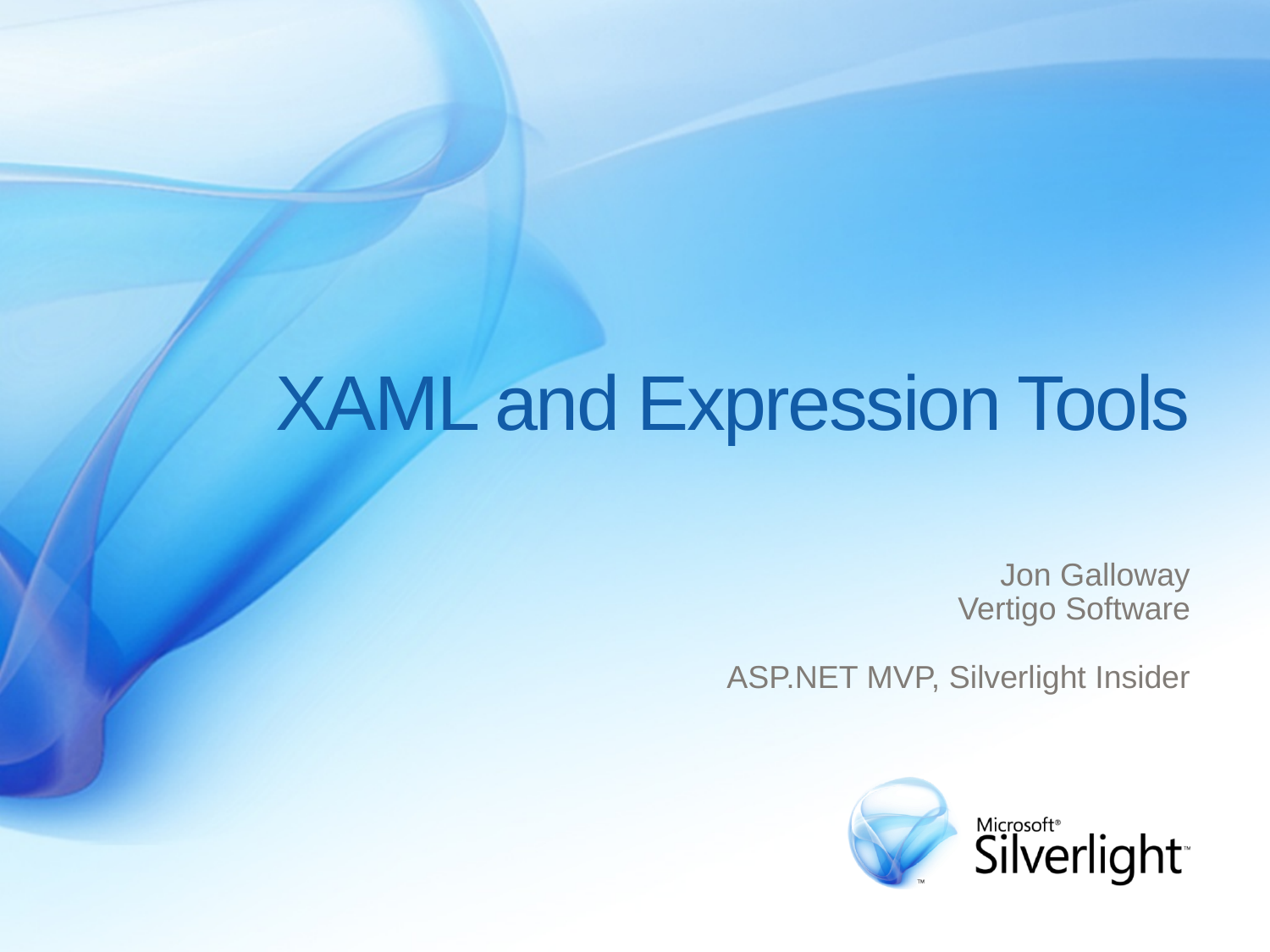

# XAML and Expression Tools
Jon Galloway
Vertigo Software

ASP.NET MVP, Silverlight Insider